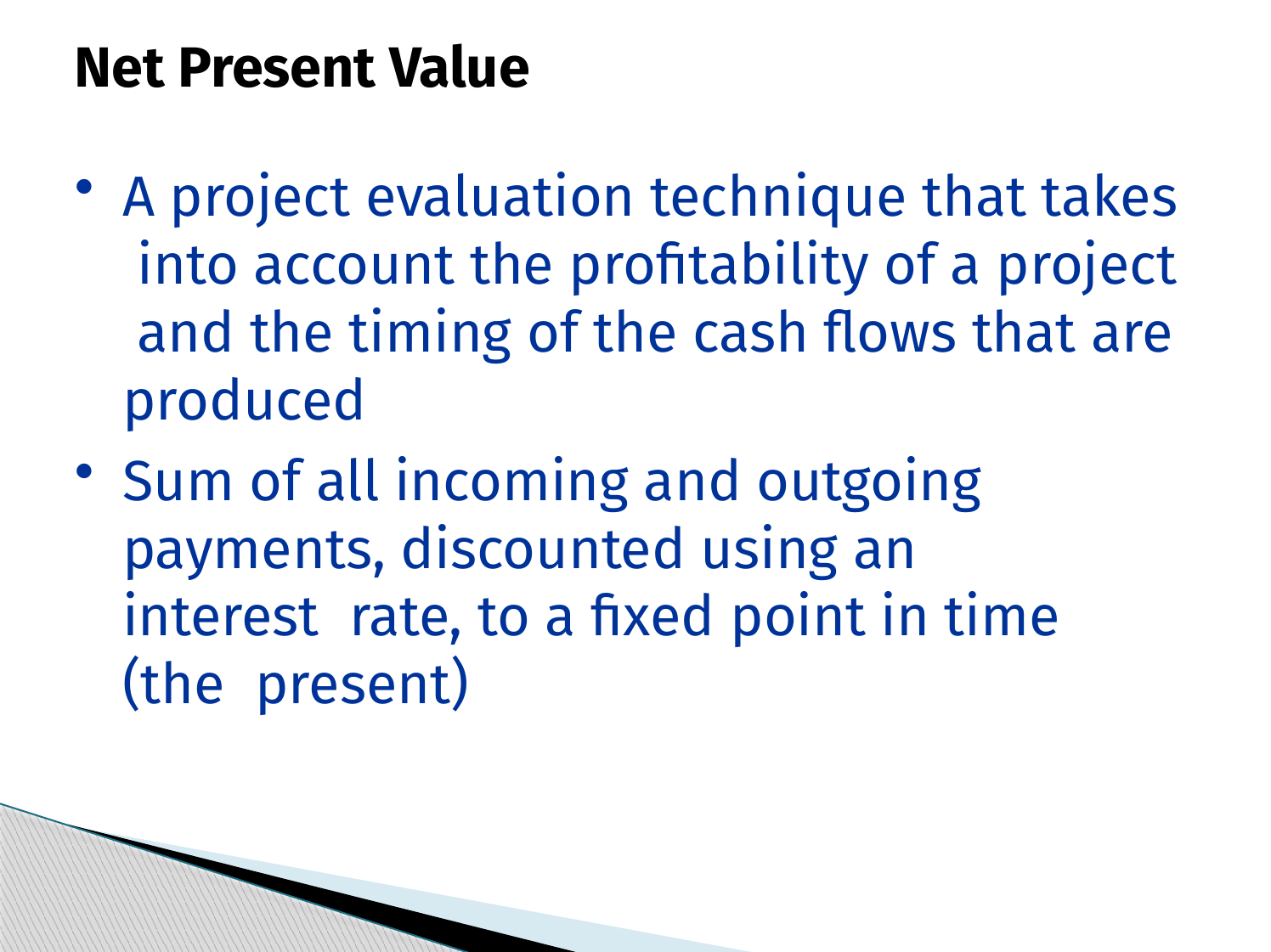

Net Present Value

A project evaluation technique that takes  into account the profitability of a project  and the timing of the cash flows that are  produced
Sum of all incoming and outgoing  payments, discounted using an interest  rate, to a fixed point in time (the  present)